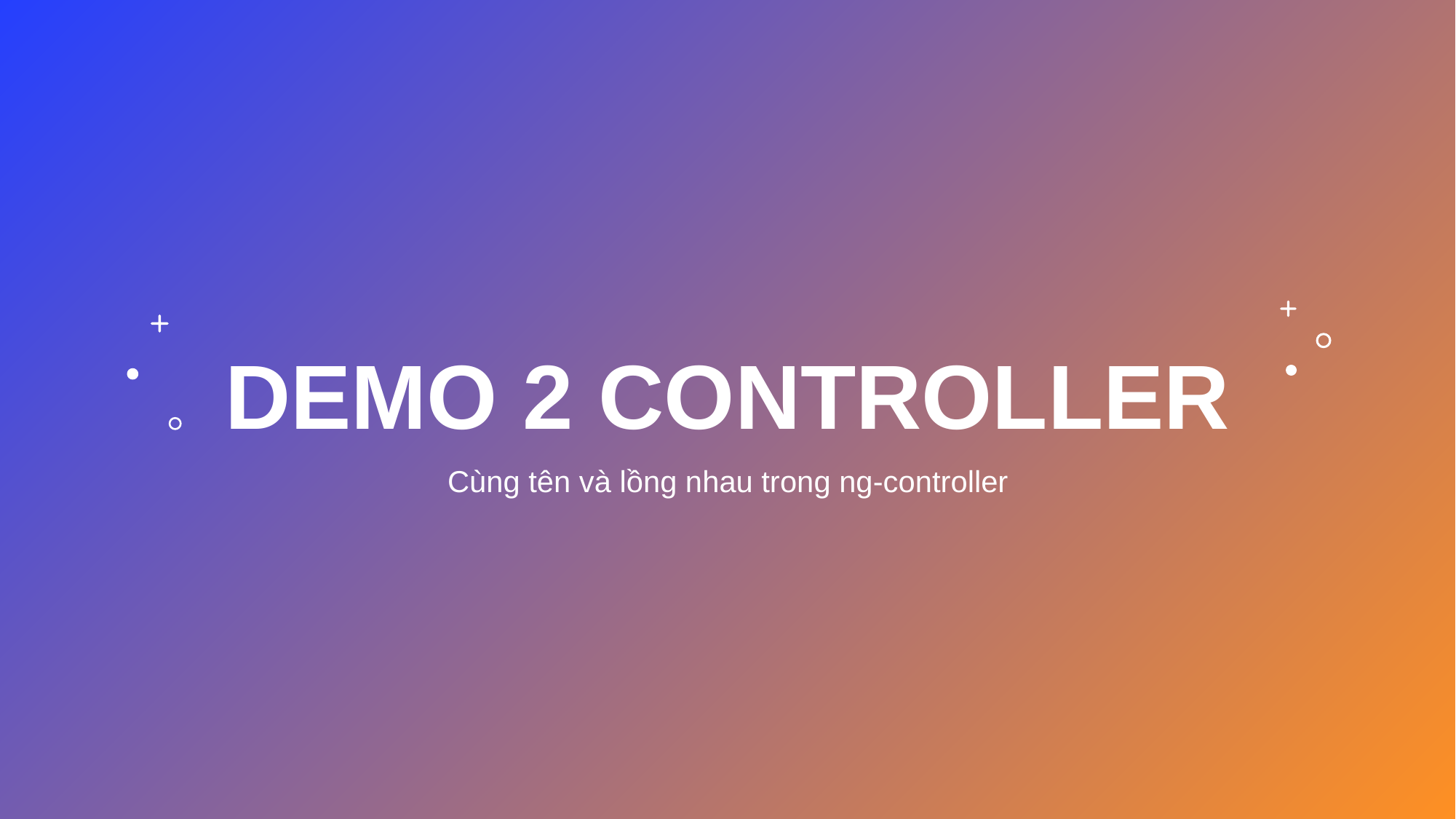

# DEMO 2 CONTROLLER
Cùng tên và lồng nhau trong ng-controller